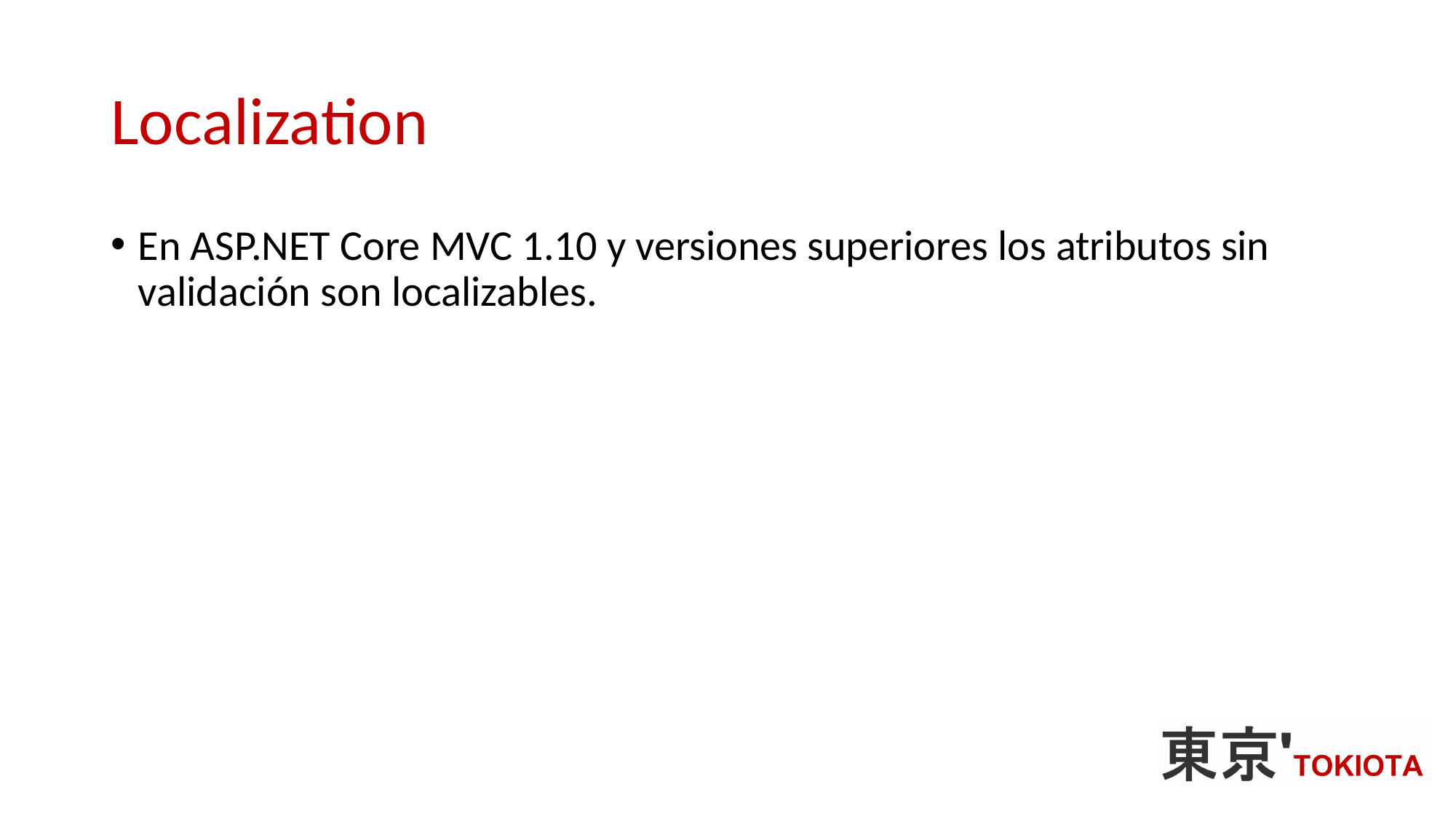

# Localization
En ASP.NET Core MVC 1.10 y versiones superiores los atributos sin validación son localizables.